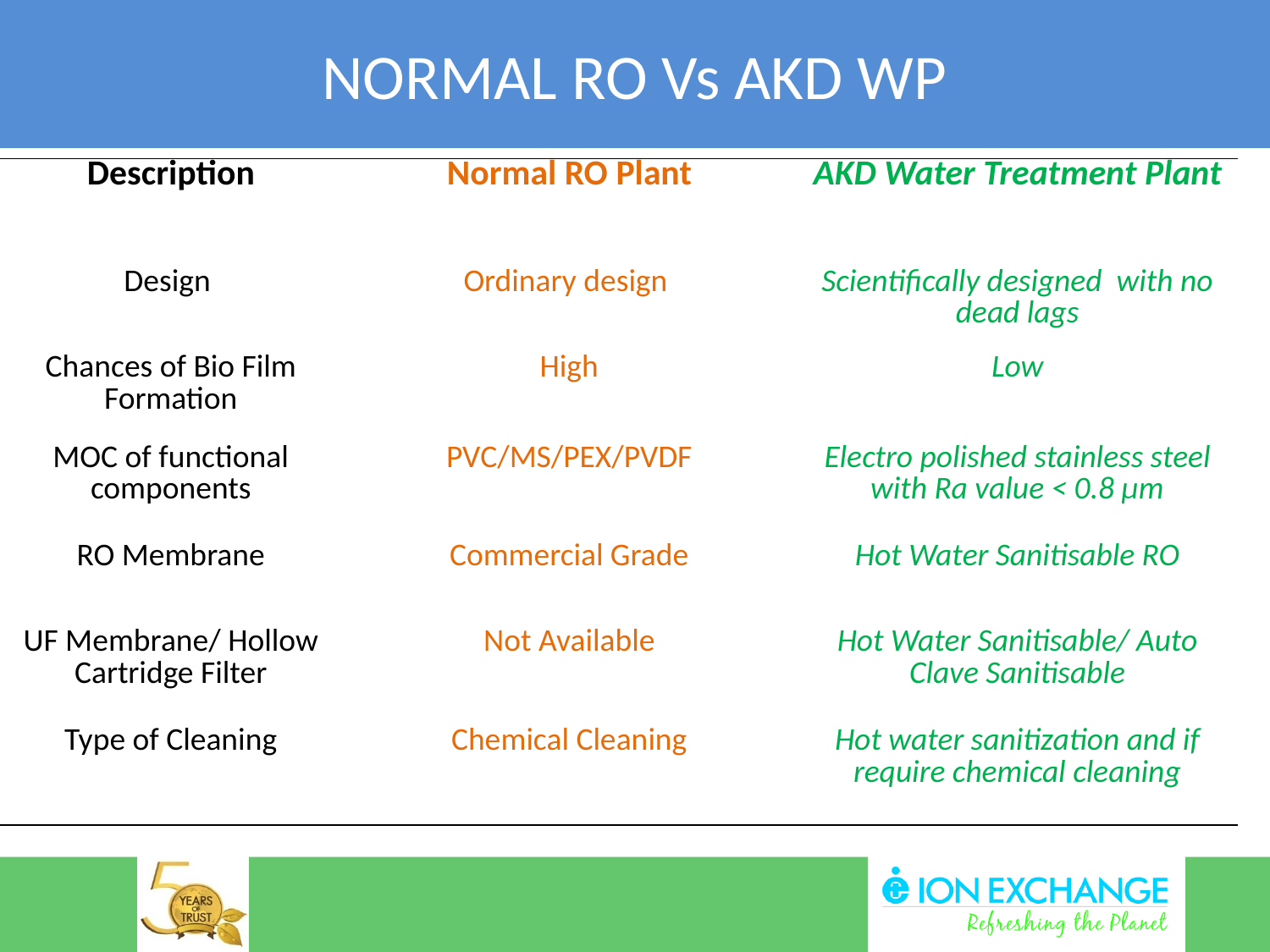

NORMAL RO Vs AKD WP
| Description | Normal RO Plant | AKD Water Treatment Plant |
| --- | --- | --- |
| Design | Ordinary design | Scientifically designed with no dead lags |
| Chances of Bio Film Formation | High | Low |
| MOC of functional components | PVC/MS/PEX/PVDF | Electro polished stainless steel with Ra value < 0.8 µm |
| RO Membrane | Commercial Grade | Hot Water Sanitisable RO |
| UF Membrane/ Hollow Cartridge Filter | Not Available | Hot Water Sanitisable/ Auto Clave Sanitisable |
| Type of Cleaning | Chemical Cleaning | Hot water sanitization and if require chemical cleaning |